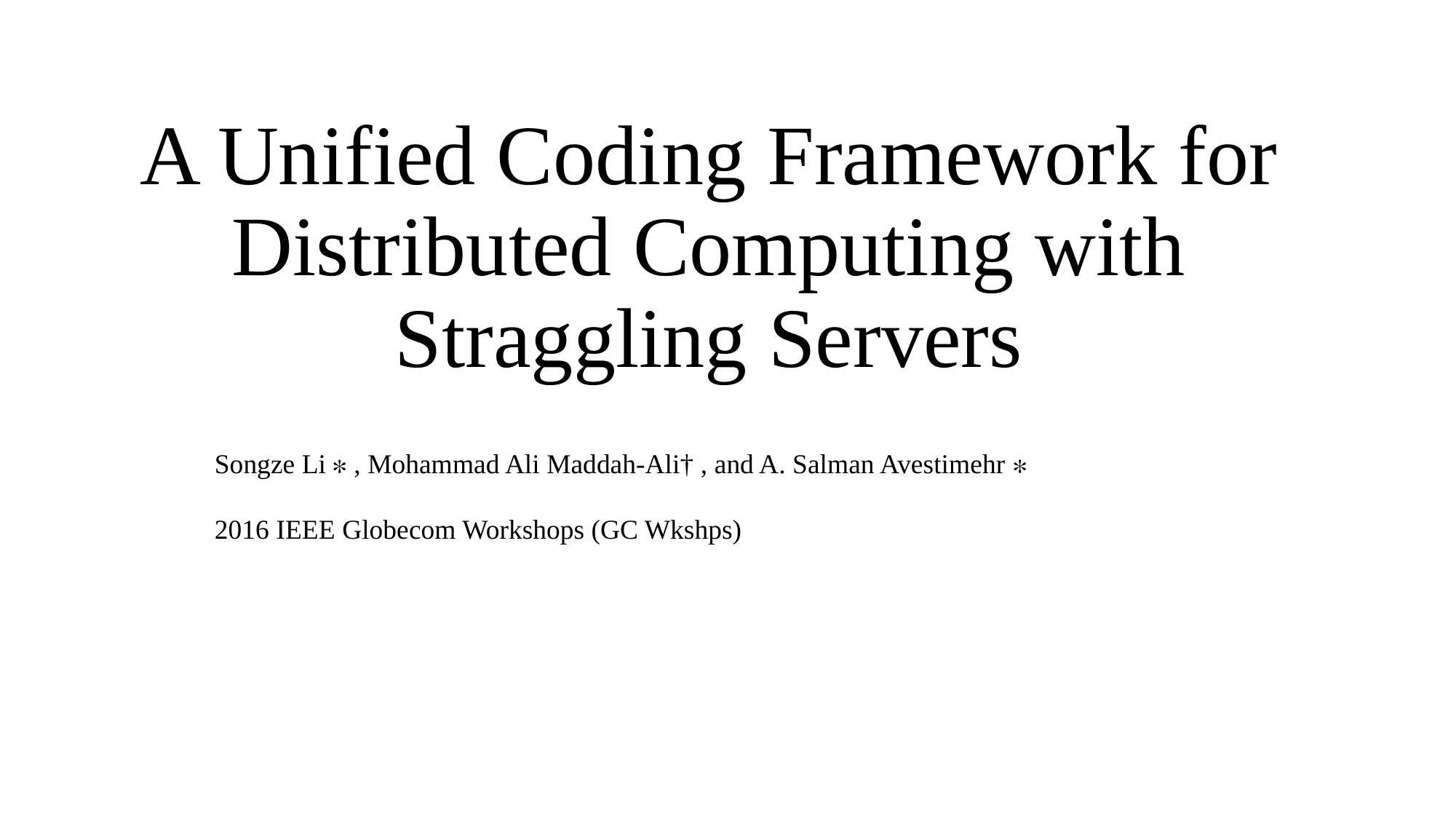

# A Unified Coding Framework for Distributed Computing with Straggling Servers
Songze Li ∗ , Mohammad Ali Maddah-Ali† , and A. Salman Avestimehr ∗

2016 IEEE Globecom Workshops (GC Wkshps)